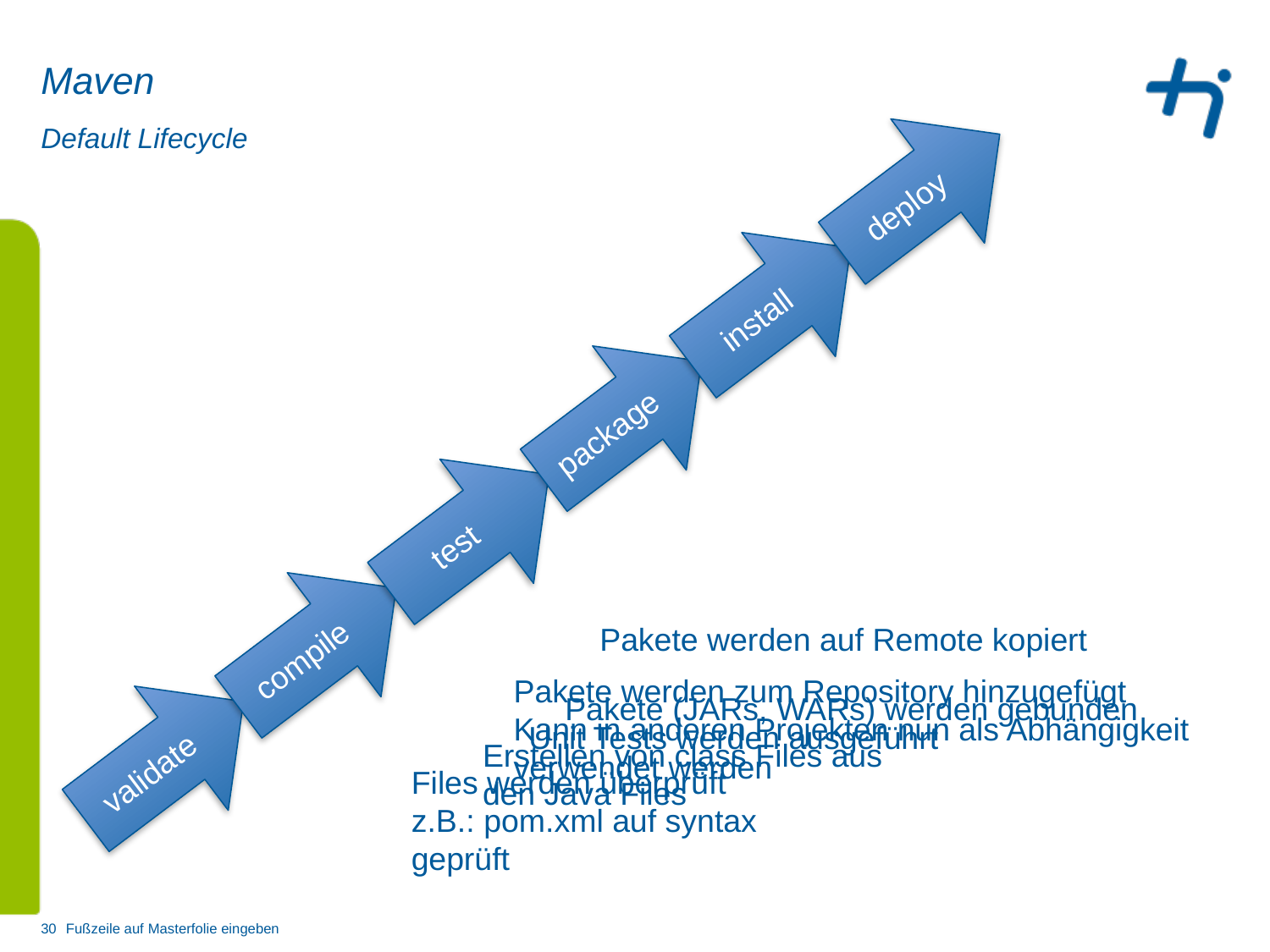

# Maven
Default Lifecycle
deploy
install
package
test
compile
Pakete werden auf Remote kopiert
Pakete werden zum Repository hinzugefügt
Kann in anderen Projekten nun als Abhängigkeit
verwendet werden
Pakete (JARs, WARs) werden gebunden
validate
Unit Tests werden ausgeführt
Erstellen von class Files aus
den Java Files
Files werden überprüft
z.B.: pom.xml auf syntax
geprüft
30